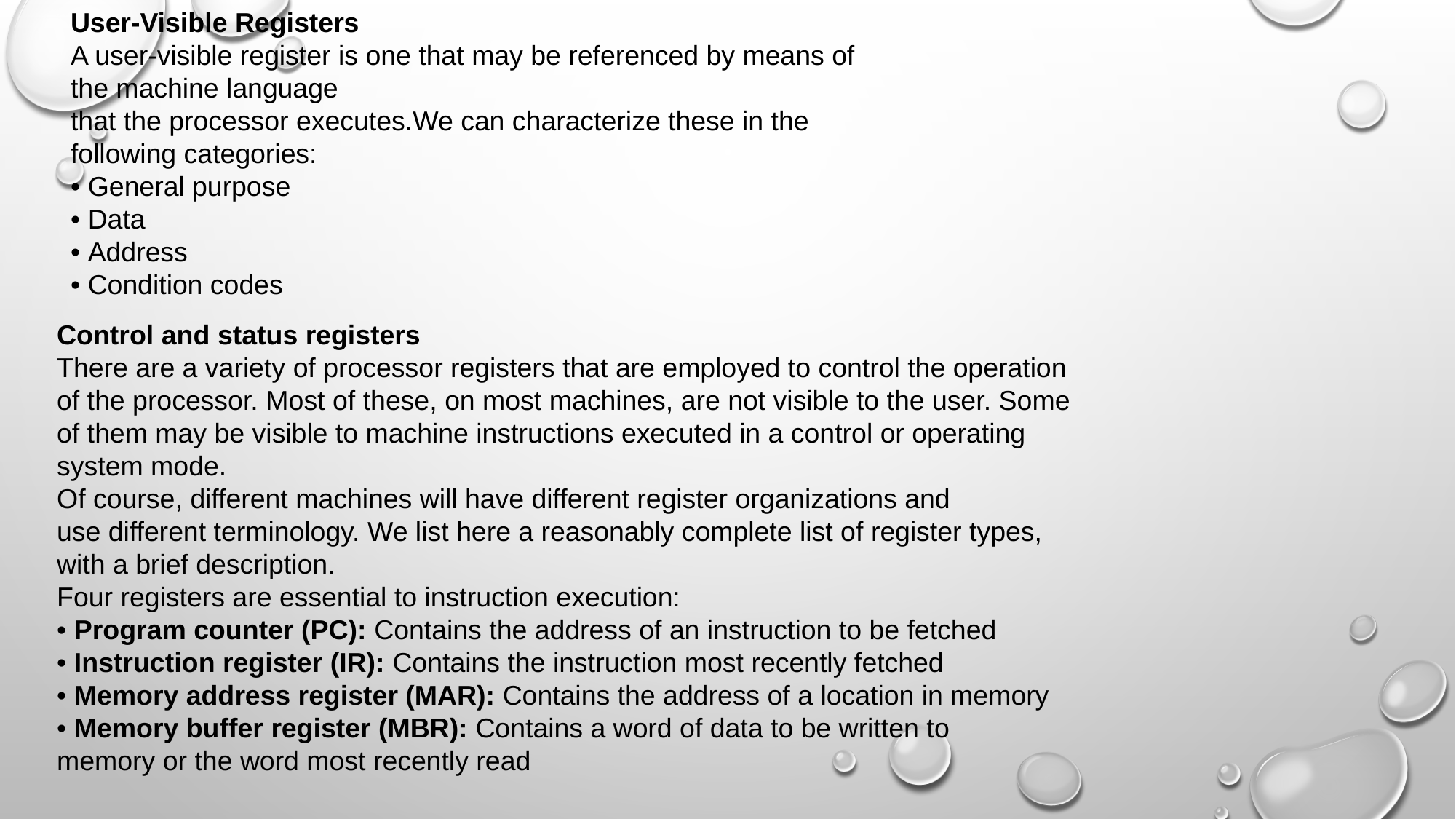

User-Visible Registers
A user-visible register is one that may be referenced by means of the machine language
that the processor executes.We can characterize these in the following categories:
• General purpose
• Data
• Address
• Condition codes
Control and status registers
There are a variety of processor registers that are employed to control the operation
of the processor. Most of these, on most machines, are not visible to the user. Some
of them may be visible to machine instructions executed in a control or operating
system mode.
Of course, different machines will have different register organizations and
use different terminology. We list here a reasonably complete list of register types,
with a brief description.
Four registers are essential to instruction execution:
• Program counter (PC): Contains the address of an instruction to be fetched
• Instruction register (IR): Contains the instruction most recently fetched
• Memory address register (MAR): Contains the address of a location in memory
• Memory buffer register (MBR): Contains a word of data to be written to
memory or the word most recently read